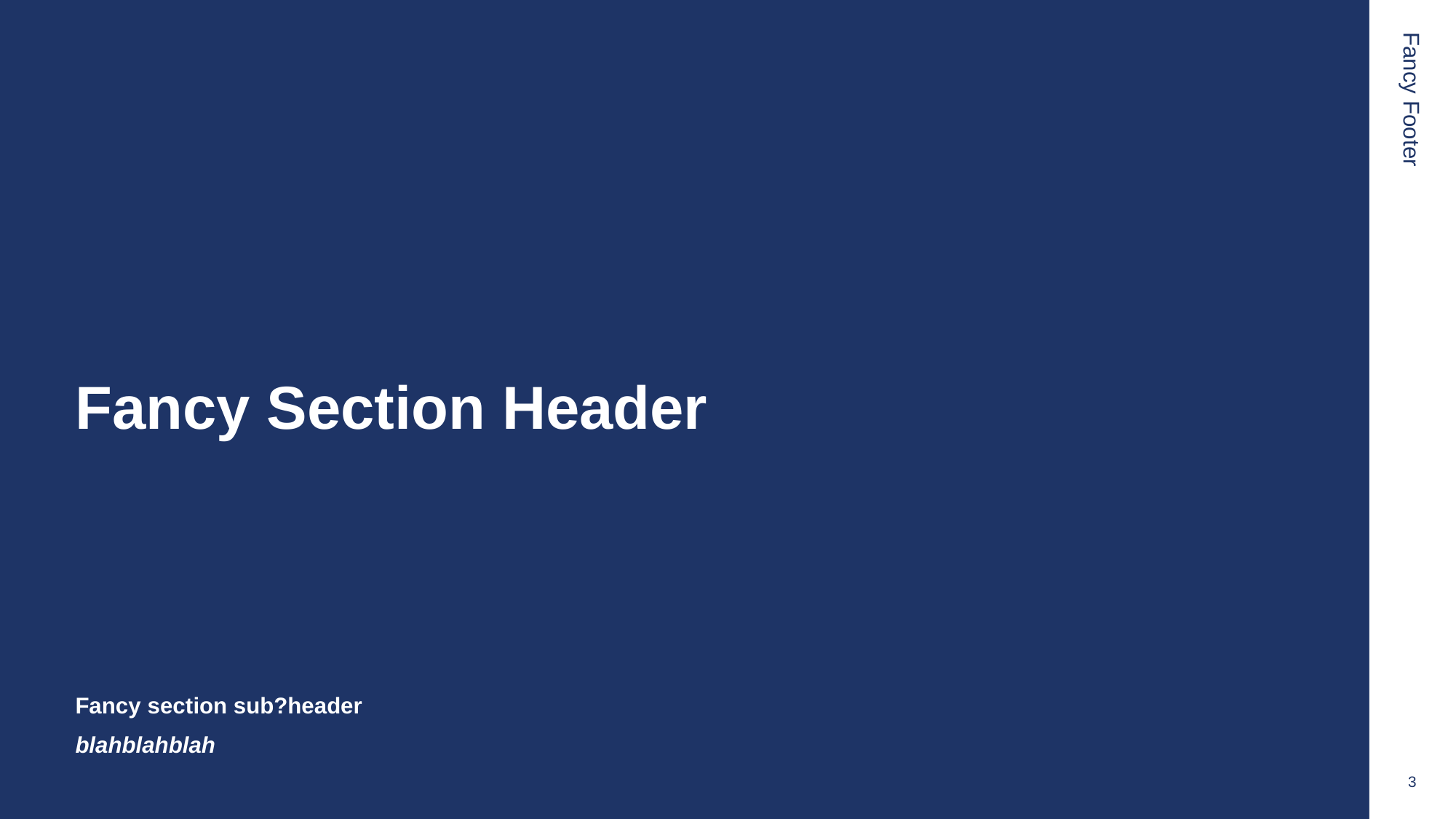

# Fancy Section Header
Fancy Footer
Fancy section sub?header
blahblahblah
3